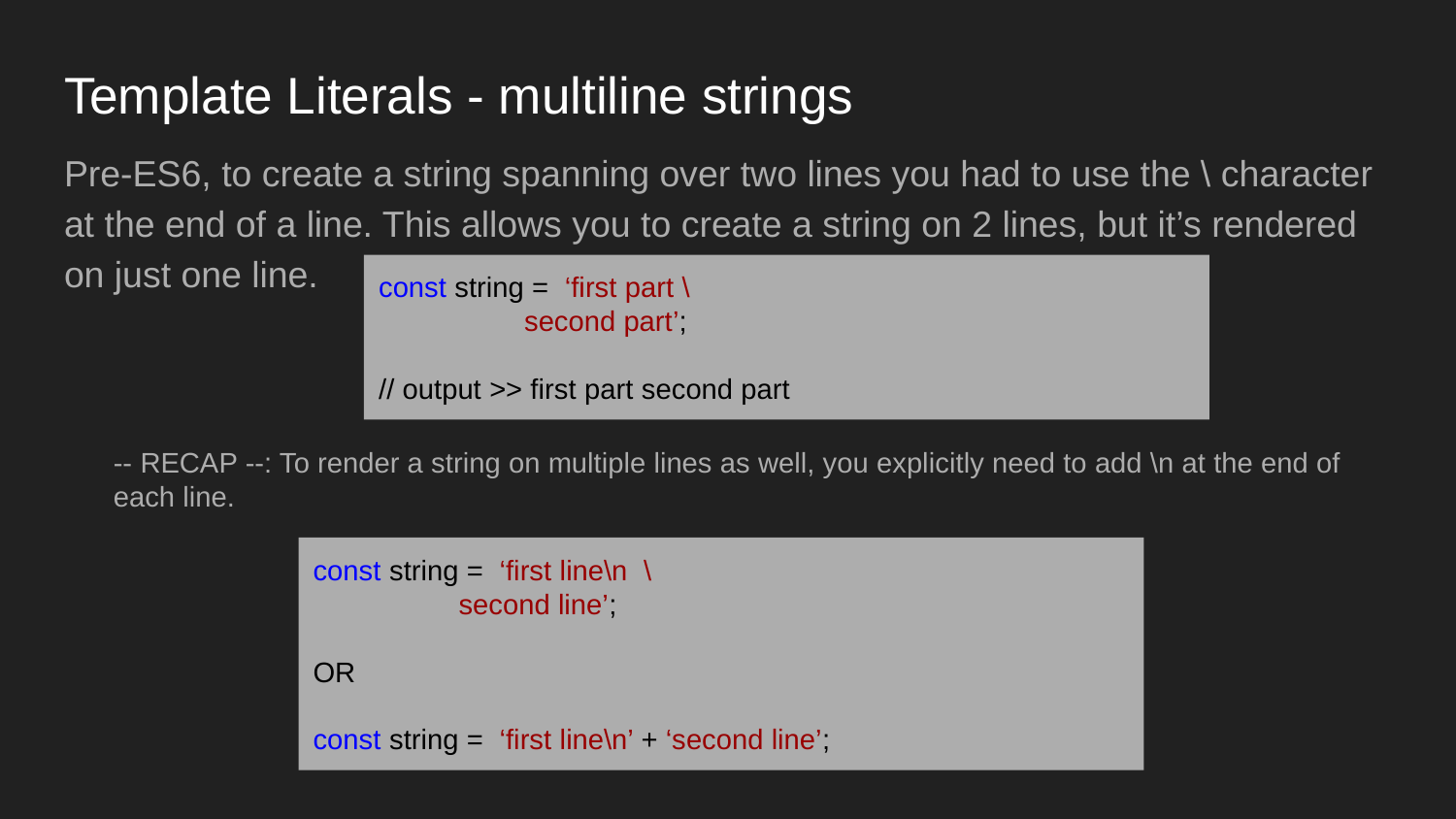

# Template Literals - multiline strings
Pre-ES6, to create a string spanning over two lines you had to use the \ character at the end of a line. This allows you to create a string on 2 lines, but it’s rendered on just one line.

const string =  ‘first part \
second part’;

// output >> first part second part
-- RECAP --: To render a string on multiple lines as well, you explicitly need to add \n at the end of each line.
const string =  ‘first line\n  \
second line’;

OR

const string =  ‘first line\n’ + ‘second line’;